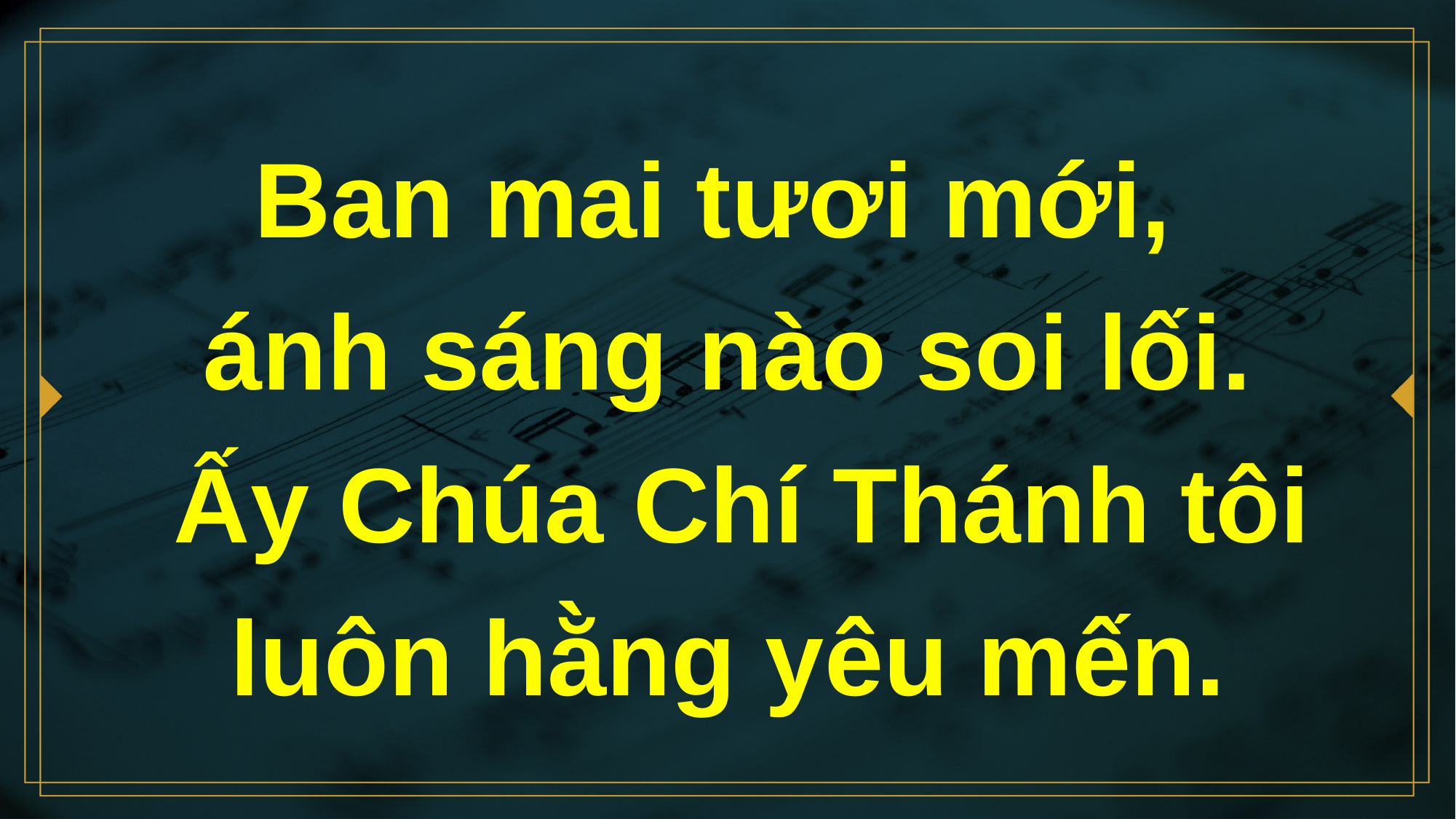

# Ban mai tươi mới, ánh sáng nào soi lối. Ấy Chúa Chí Thánh tôi luôn hằng yêu mến.